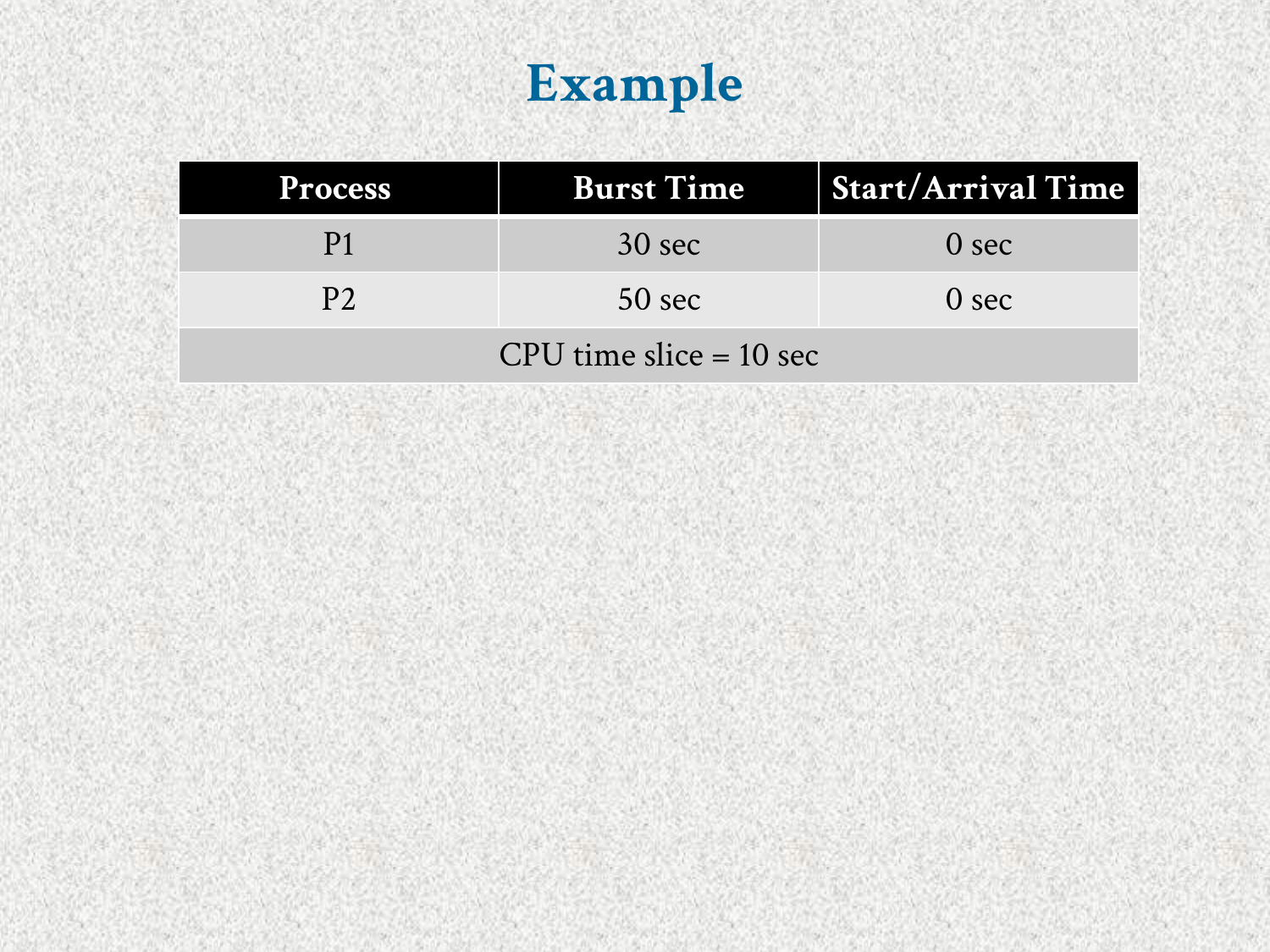

# Example
| Process | Burst Time | Start/Arrival Time |
| --- | --- | --- |
| P1 | 30 sec | 0 sec |
| P2 | 50 sec | 0 sec |
| CPU time slice = 10 sec |  |  |